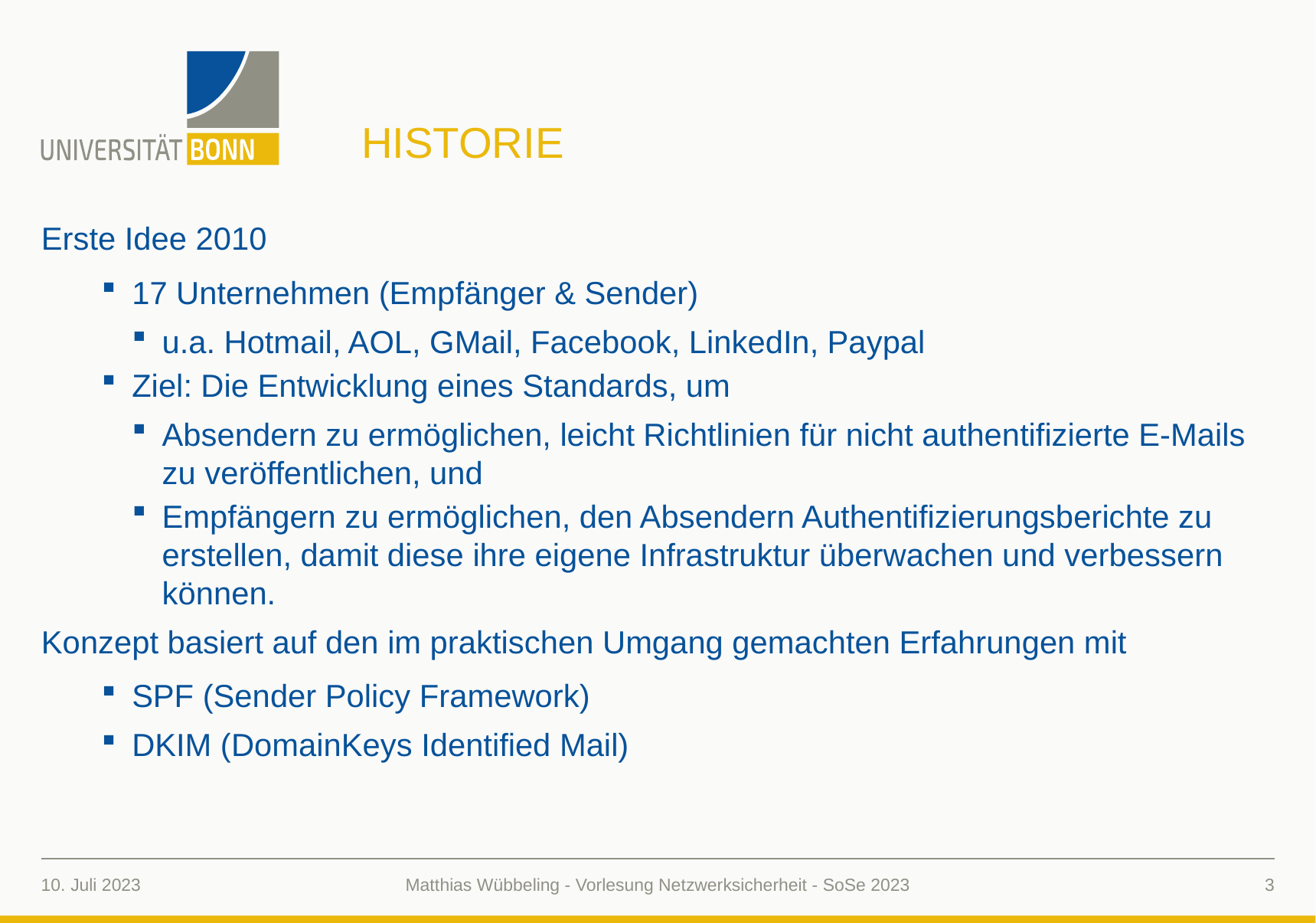

# Historie
Erste Idee 2010
17 Unternehmen (Empfänger & Sender)
u.a. Hotmail, AOL, GMail, Facebook, LinkedIn, Paypal
Ziel: Die Entwicklung eines Standards, um
Absendern zu ermöglichen, leicht Richtlinien für nicht authentifizierte E-Mails zu veröffentlichen, und
Empfängern zu ermöglichen, den Absendern Authentifizierungsberichte zu erstellen, damit diese ihre eigene Infrastruktur überwachen und verbessern können.
Konzept basiert auf den im praktischen Umgang gemachten Erfahrungen mit
SPF (Sender Policy Framework)
DKIM (DomainKeys Identified Mail)
10. Juli 2023
3
Matthias Wübbeling - Vorlesung Netzwerksicherheit - SoSe 2023